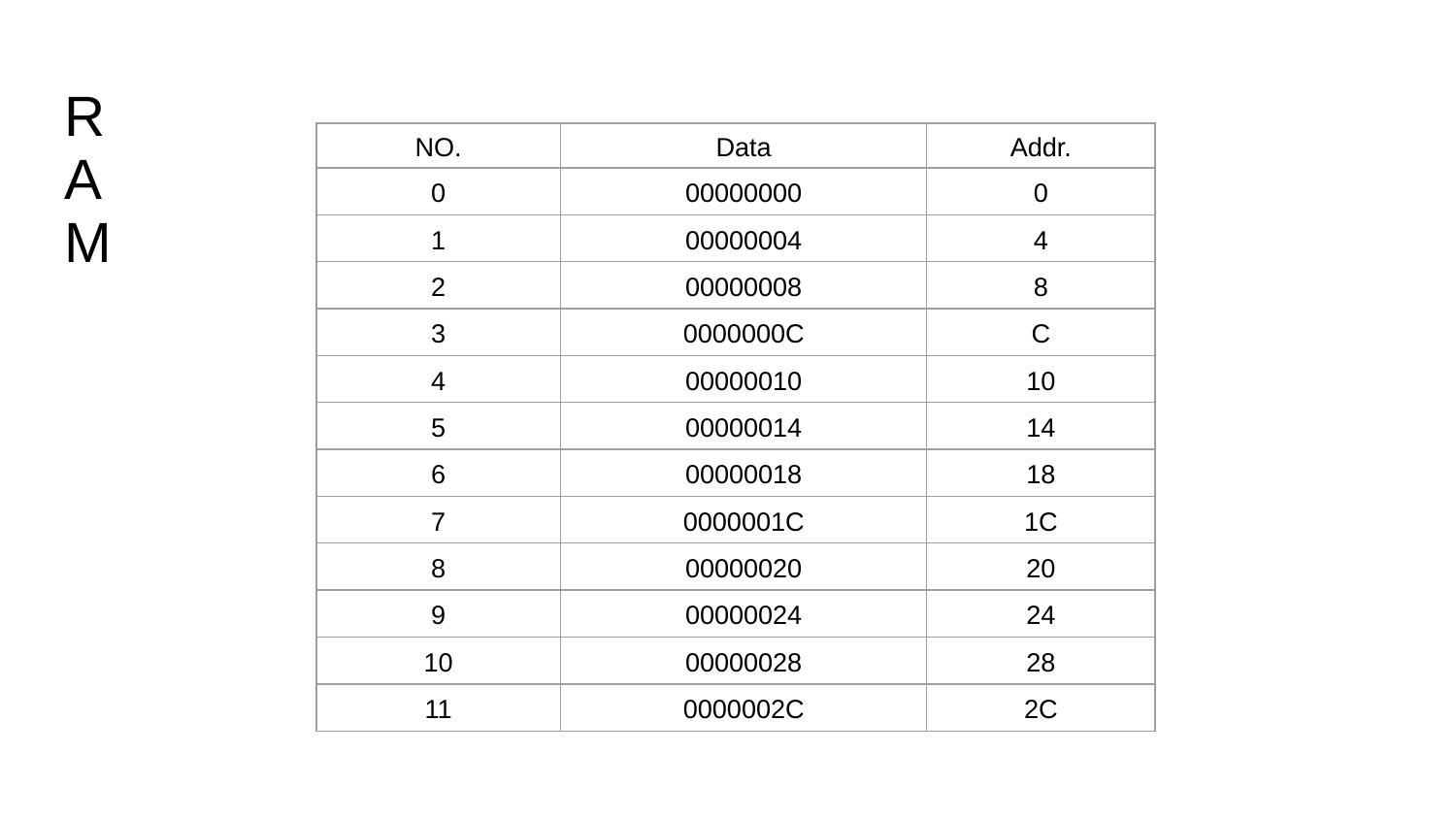

# RAM
| NO. | Data | Addr. |
| --- | --- | --- |
| 0 | 00000000 | 0 |
| 1 | 00000004 | 4 |
| 2 | 00000008 | 8 |
| 3 | 0000000C | C |
| 4 | 00000010 | 10 |
| 5 | 00000014 | 14 |
| 6 | 00000018 | 18 |
| 7 | 0000001C | 1C |
| 8 | 00000020 | 20 |
| 9 | 00000024 | 24 |
| 10 | 00000028 | 28 |
| 11 | 0000002C | 2C |